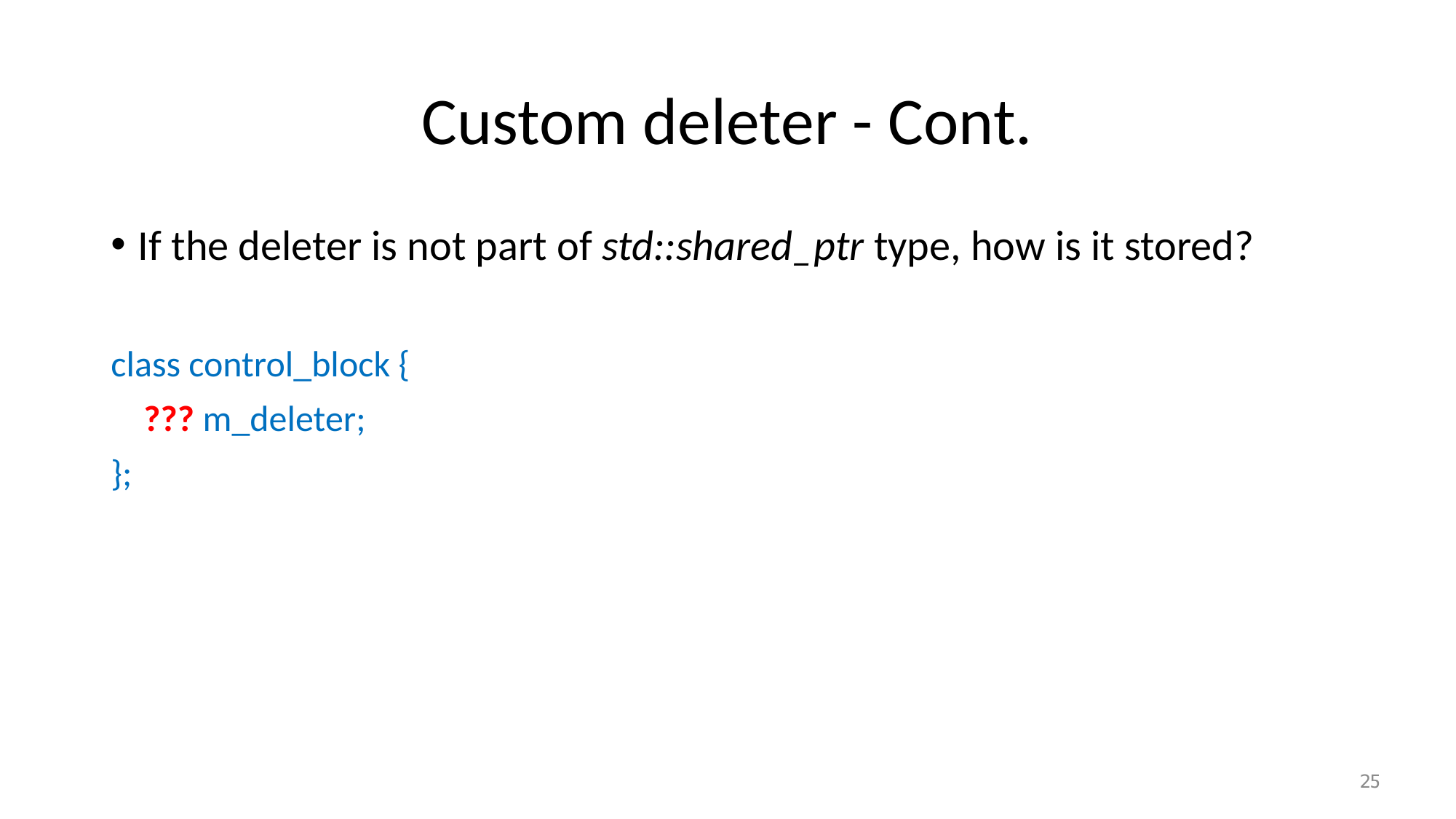

# Custom deleter - Cont.
If the deleter is not part of std::shared_ptr type, how is it stored?

class control_block {
    ??? m_deleter;
};

25